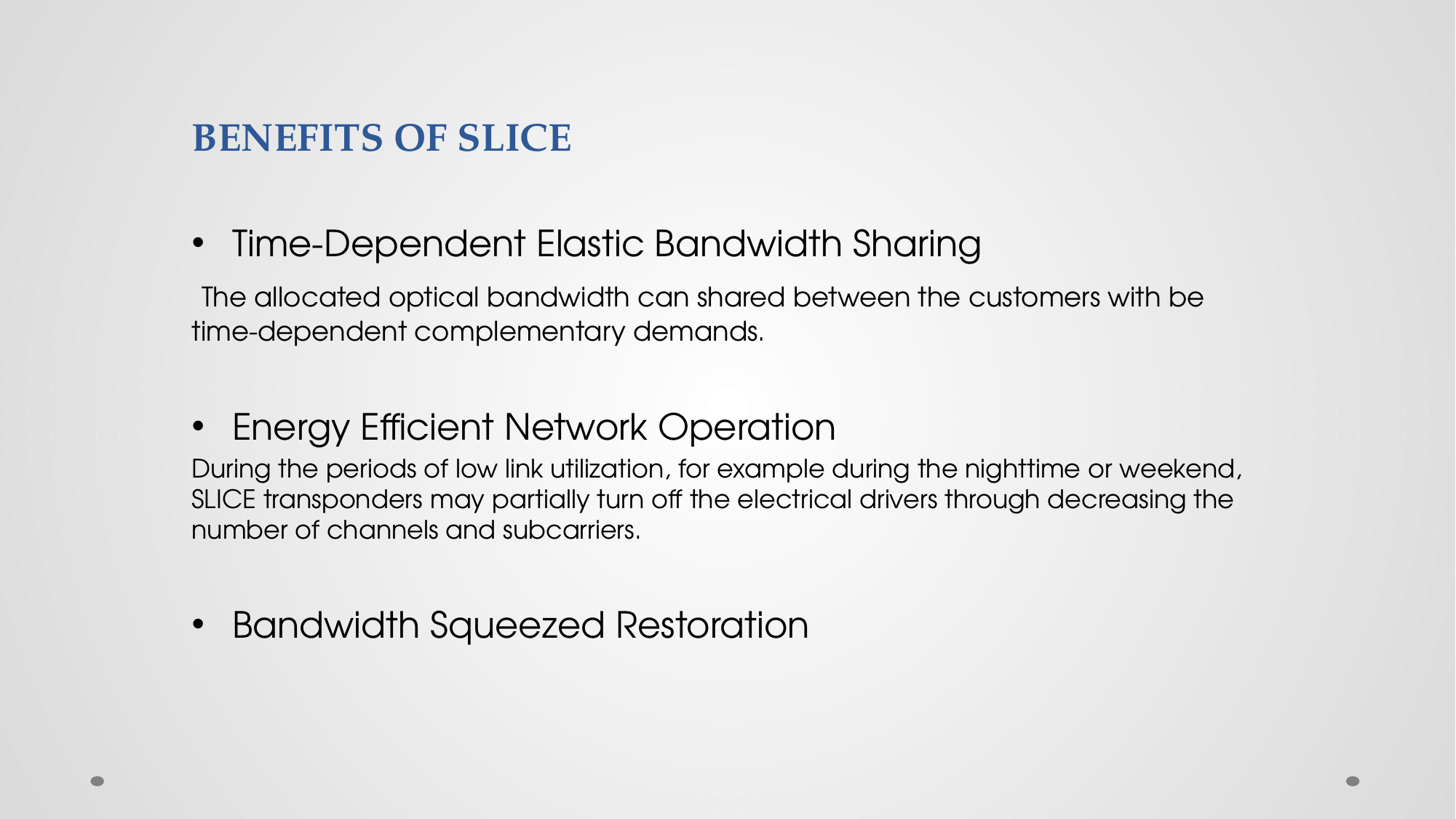

# BENEFITS OF SLICE

Time-Dependent Elastic Bandwidth Sharing
 The allocated optical bandwidth can shared between the customers with be time-dependent complementary demands.

Energy Efficient Network Operation
During the periods of low link utilization, for example during the nighttime or weekend, SLICE transponders may partially turn off the electrical drivers through decreasing the number of channels and subcarriers.

Bandwidth Squeezed Restoration